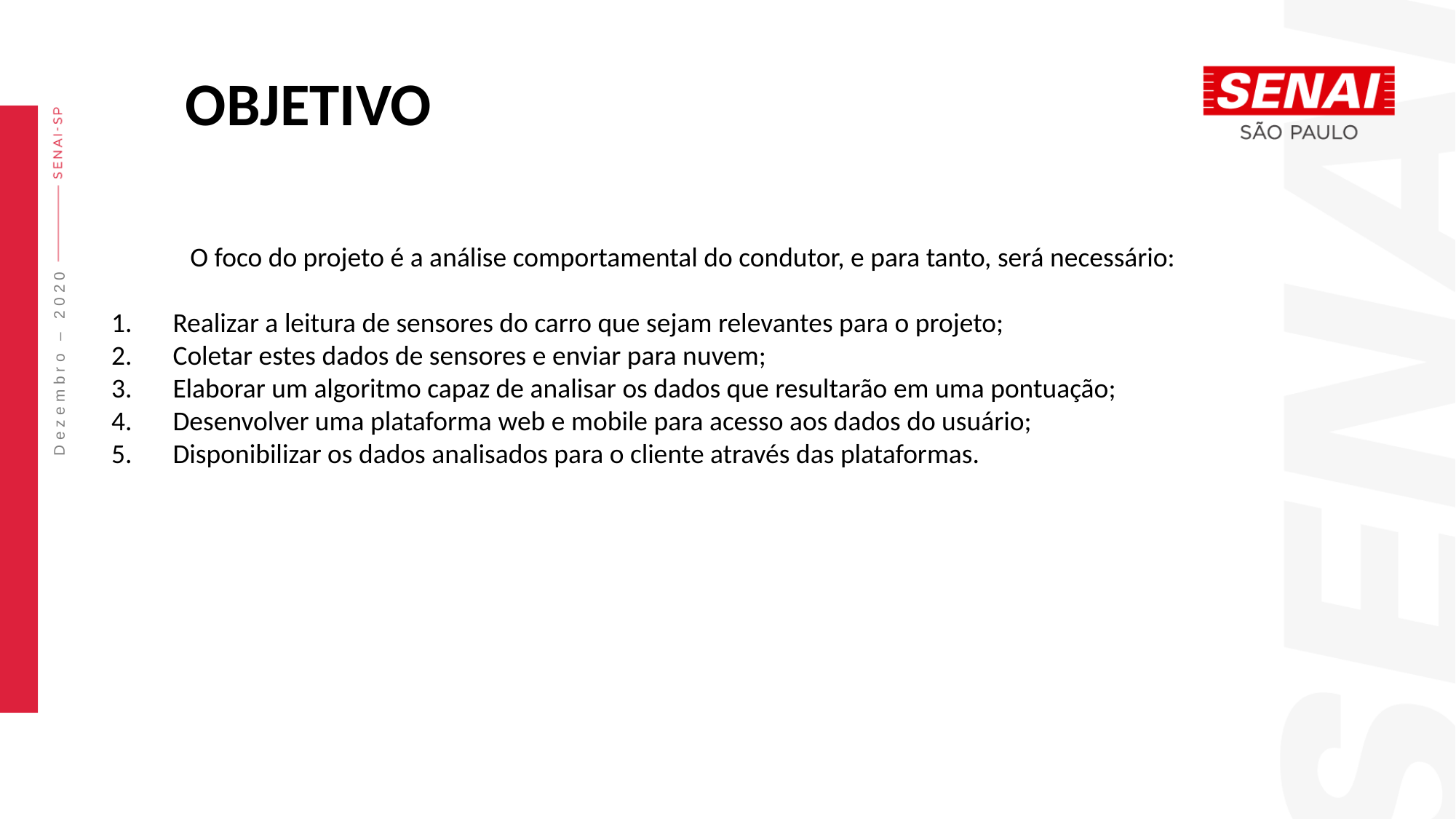

OBJETIVO
O foco do projeto é a análise comportamental do condutor, e para tanto, será necessário:

Realizar a leitura de sensores do carro que sejam relevantes para o projeto;
Coletar estes dados de sensores e enviar para nuvem;
Elaborar um algoritmo capaz de analisar os dados que resultarão em uma pontuação;
Desenvolver uma plataforma web e mobile para acesso aos dados do usuário;
Disponibilizar os dados analisados para o cliente através das plataformas.
Dezembro – 2020